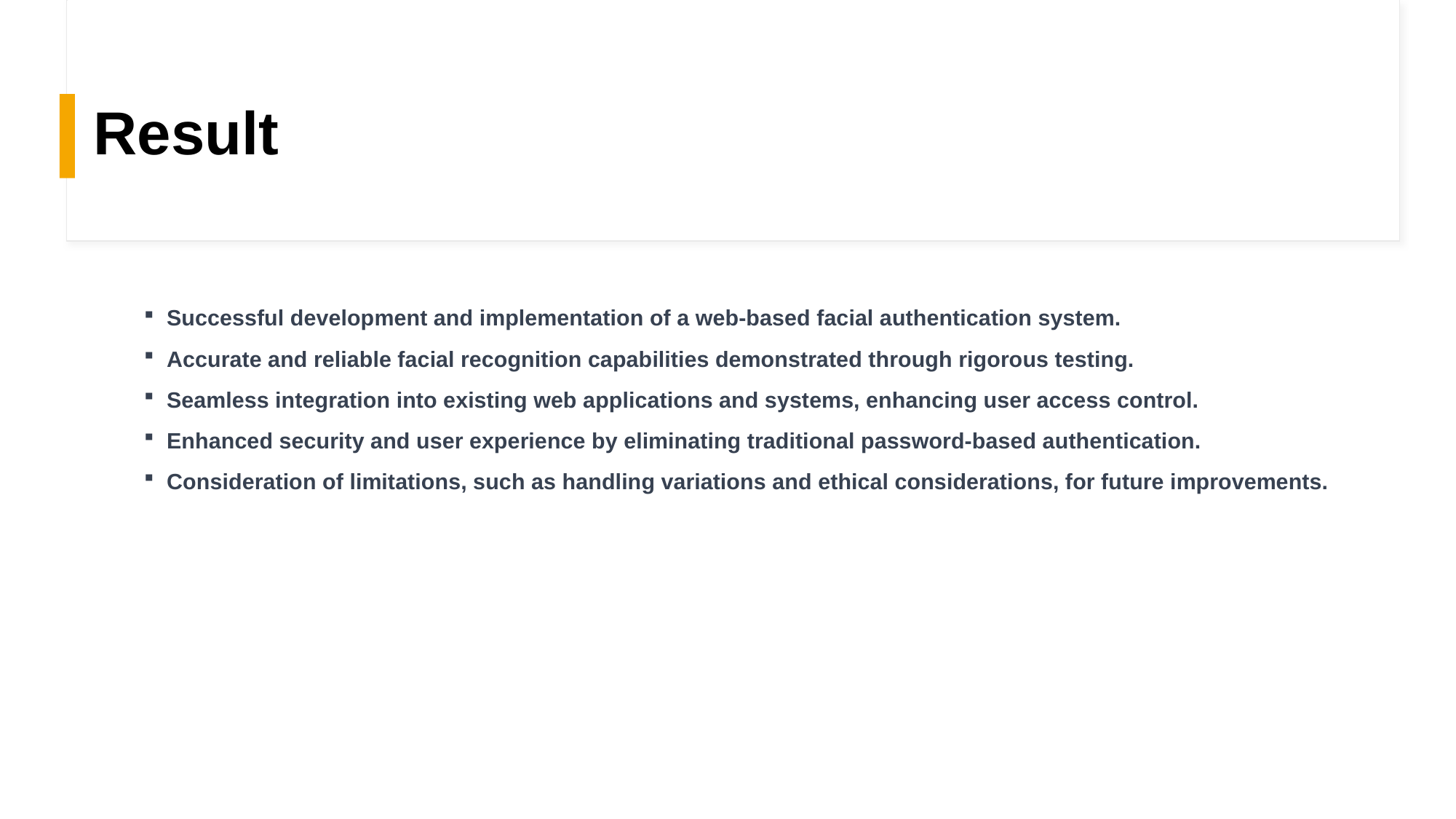

# Result
Successful development and implementation of a web-based facial authentication system.
Accurate and reliable facial recognition capabilities demonstrated through rigorous testing.
Seamless integration into existing web applications and systems, enhancing user access control.
Enhanced security and user experience by eliminating traditional password-based authentication.
Consideration of limitations, such as handling variations and ethical considerations, for future improvements.